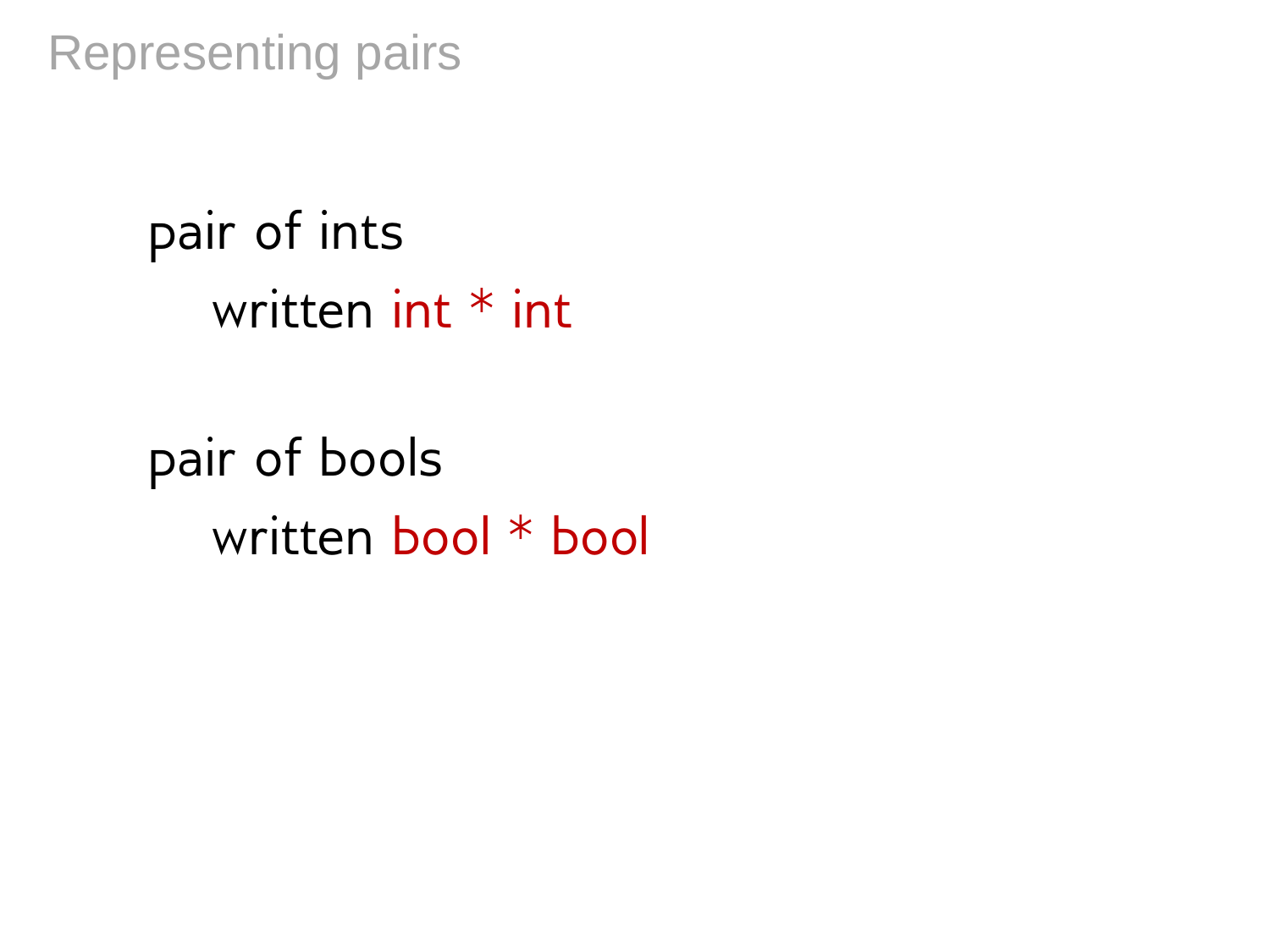

# Representing pairs
pair of ints
written int * int

pair of bools
written bool * bool